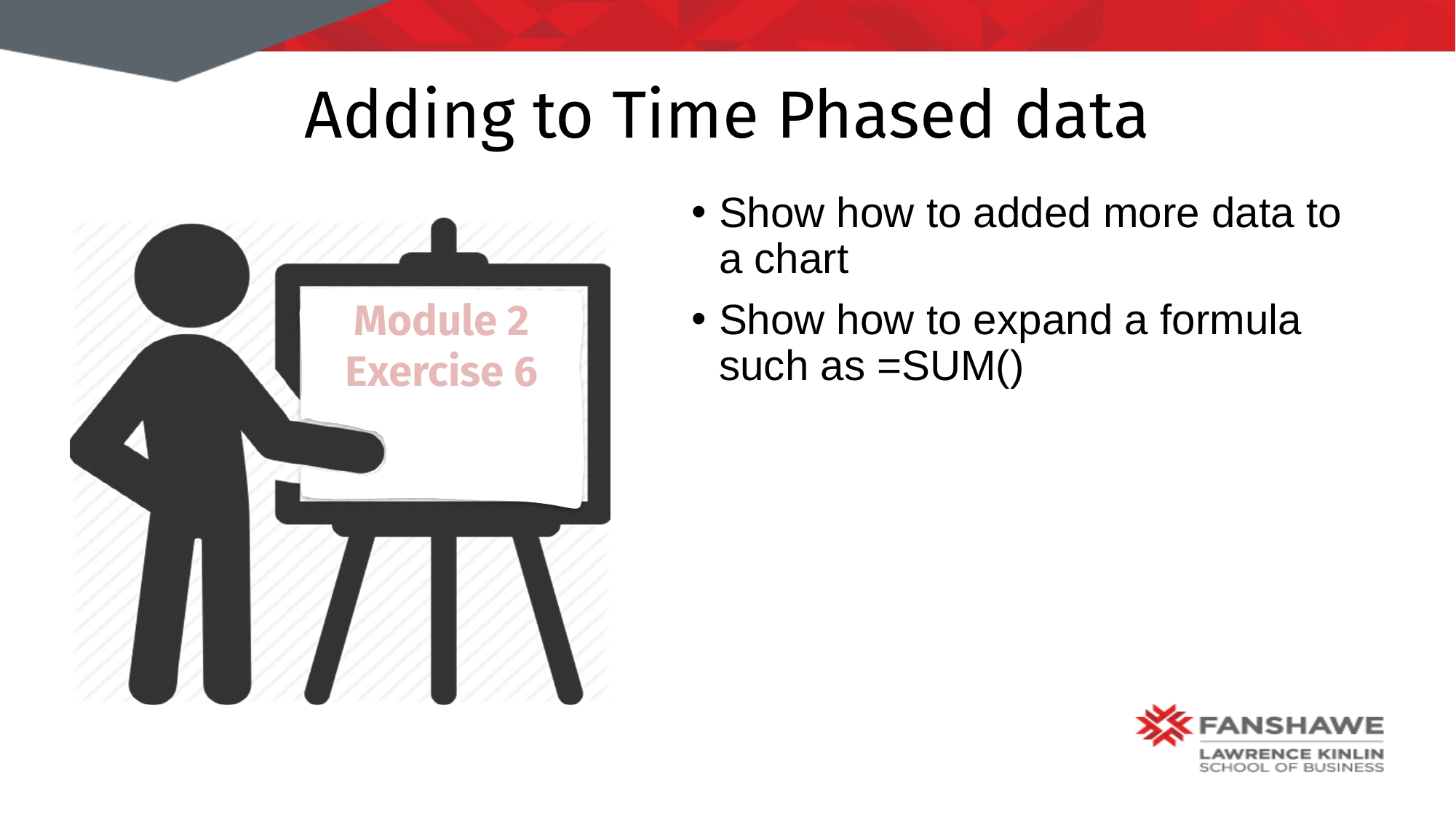

# Adding to Time Phased data
Show how to added more data to a chart
Show how to expand a formula such as =SUM()
Module 2
Exercise 6